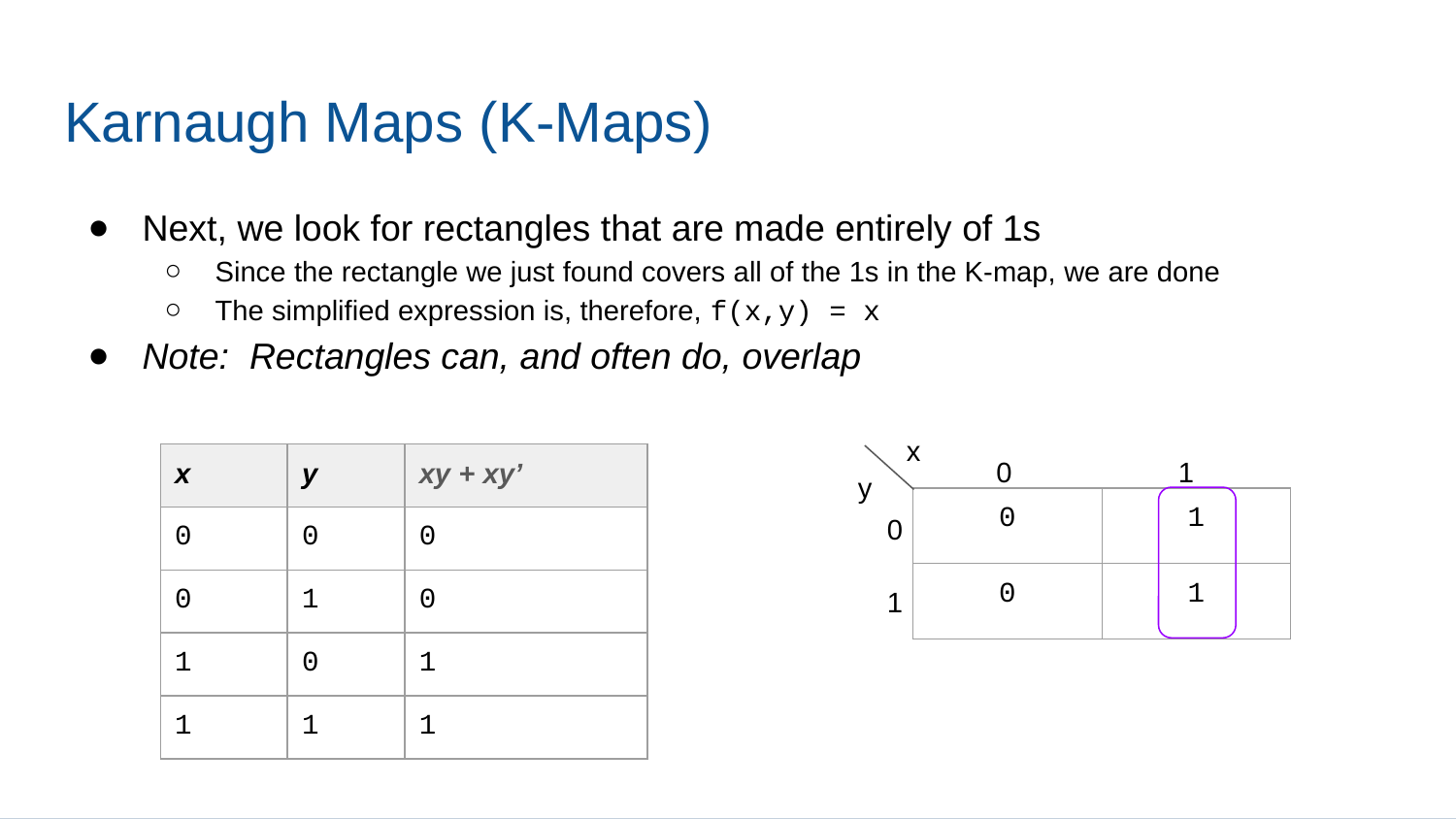

# Karnaugh Maps (K-Maps)
Next, we look for rectangles that are made entirely of 1s
Since the rectangle we just found covers all of the 1s in the K-map, we are done
The simplified expression is, therefore, f(x,y) = x
Note:  Rectangles can, and often do, overlap

x
0
1
| x | y | xy + xy’ |
| --- | --- | --- |
| 0 | 0 | 0 |
| 0 | 1 | 0 |
| 1 | 0 | 1 |
| 1 | 1 | 1 |
y

| 0 | 1 |
| --- | --- |
| 0 | 1 |
0
1